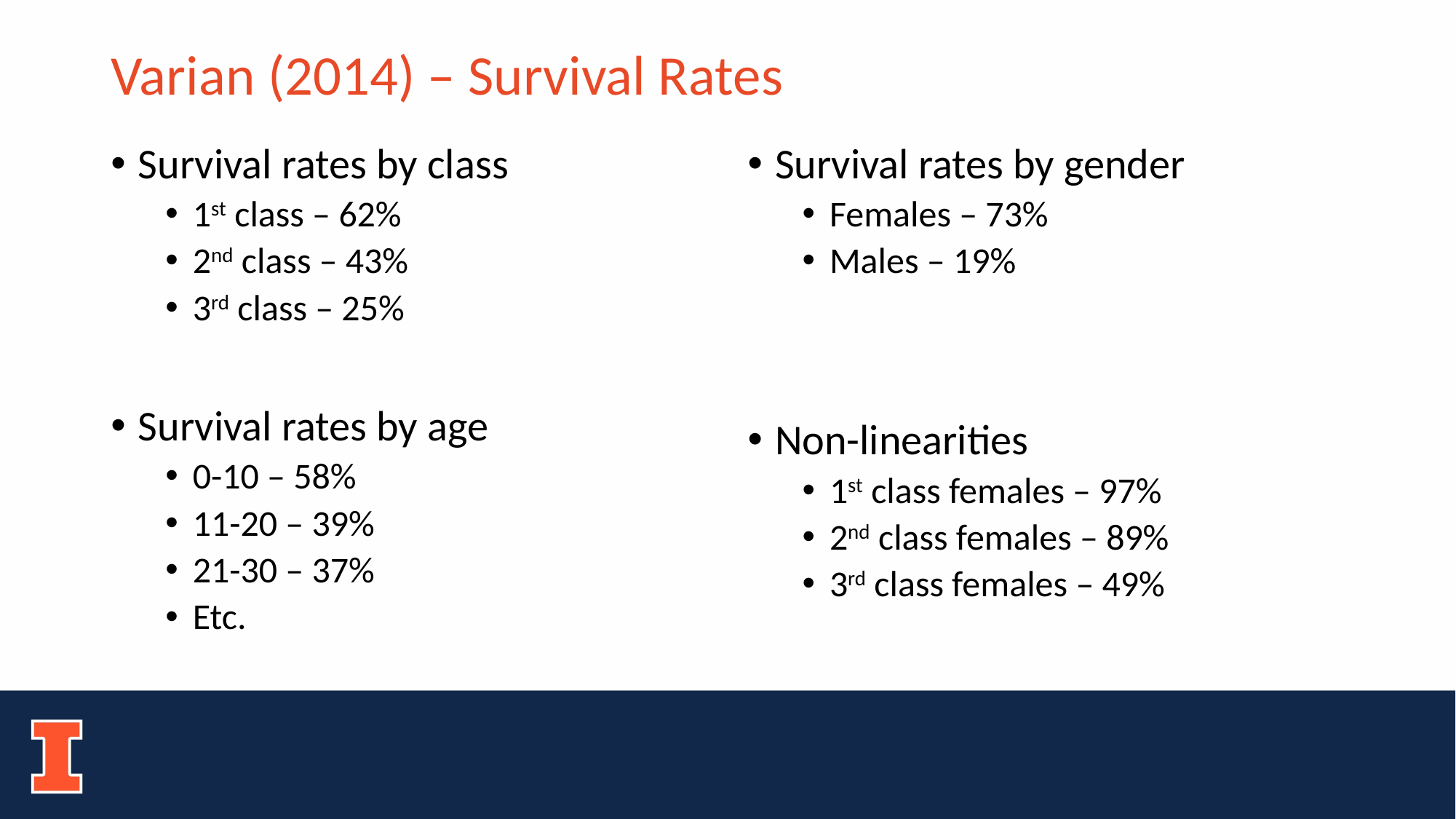

# Varian (2014) – Survival Rates
Survival rates by class
1st class – 62%
2nd class – 43%
3rd class – 25%

Survival rates by age
0-10 – 58%
11-20 – 39%
21-30 – 37%
Etc.

Survival rates by gender
Females – 73%
Males – 19%

Non-linearities
1st class females – 97%
2nd class females – 89%
3rd class females – 49%